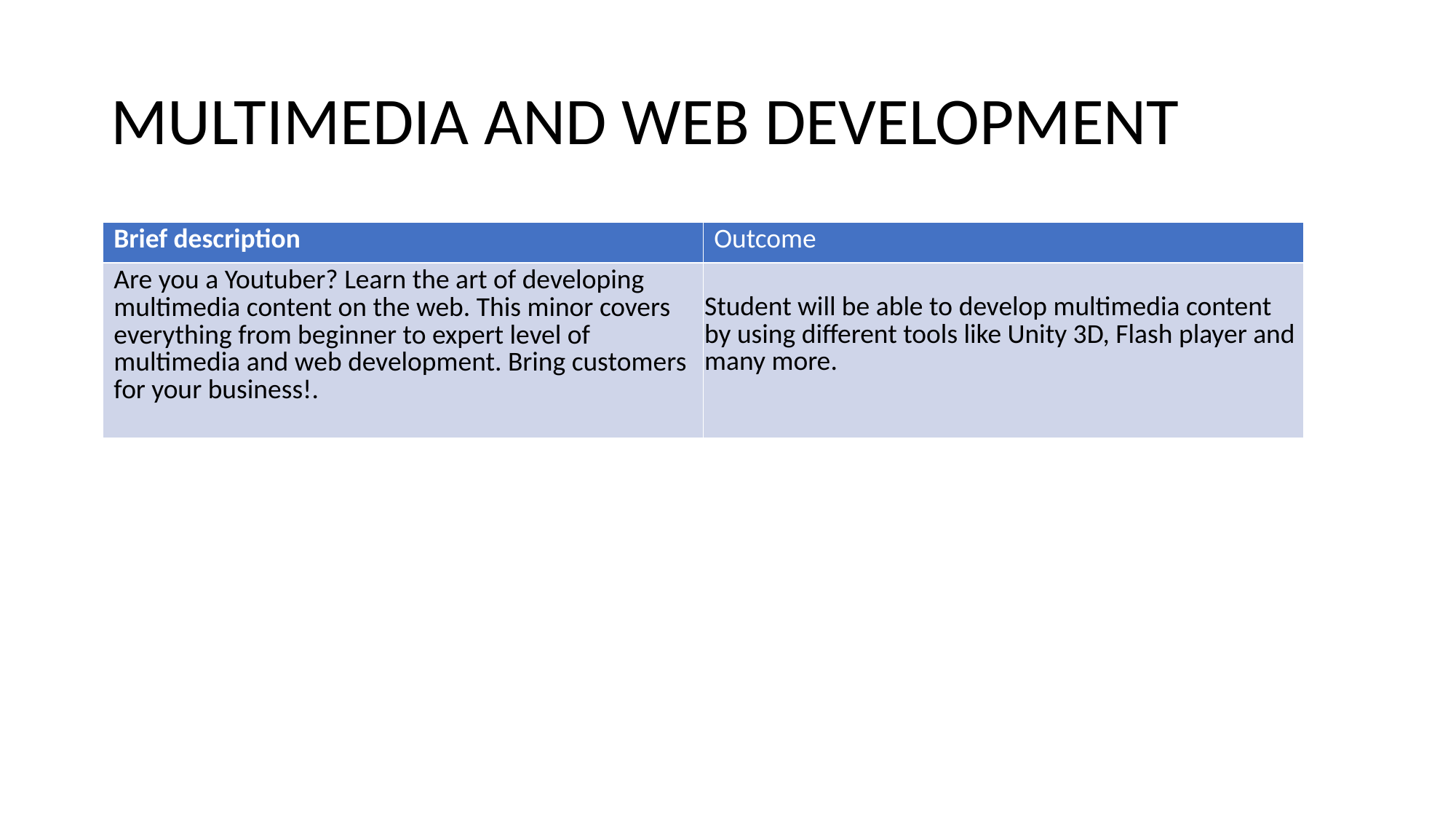

# MULTIMEDIA AND WEB DEVELOPMENT
| Brief description | Outcome |
| --- | --- |
| Are you a Youtuber? Learn the art of developing multimedia content on the web. This minor covers everything from beginner to expert level of multimedia and web development. Bring customers for your business!. | Student will be able to develop multimedia content by using different tools like Unity 3D, Flash player and many more. |